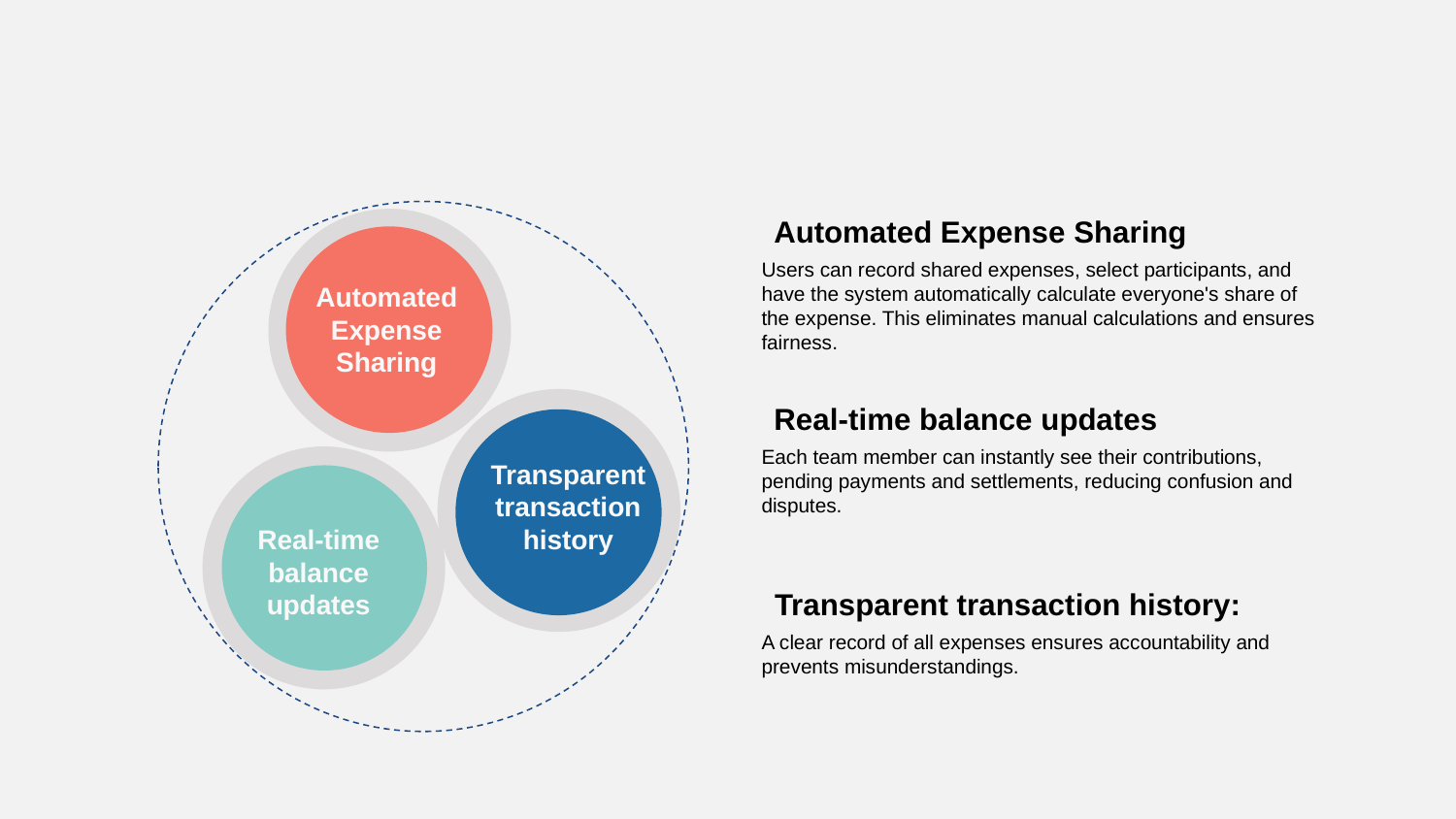

Automated Expense Sharing

Users can record shared expenses, select participants, and have the system automatically calculate everyone's share of the expense. This eliminates manual calculations and ensures fairness.
Automated Expense Sharing

Real-time balance updates

Each team member can instantly see their contributions, pending payments and settlements, reducing confusion and disputes.

Transparent transaction history

Real-time balance updates
Transparent transaction history:
A clear record of all expenses ensures accountability and prevents misunderstandings.